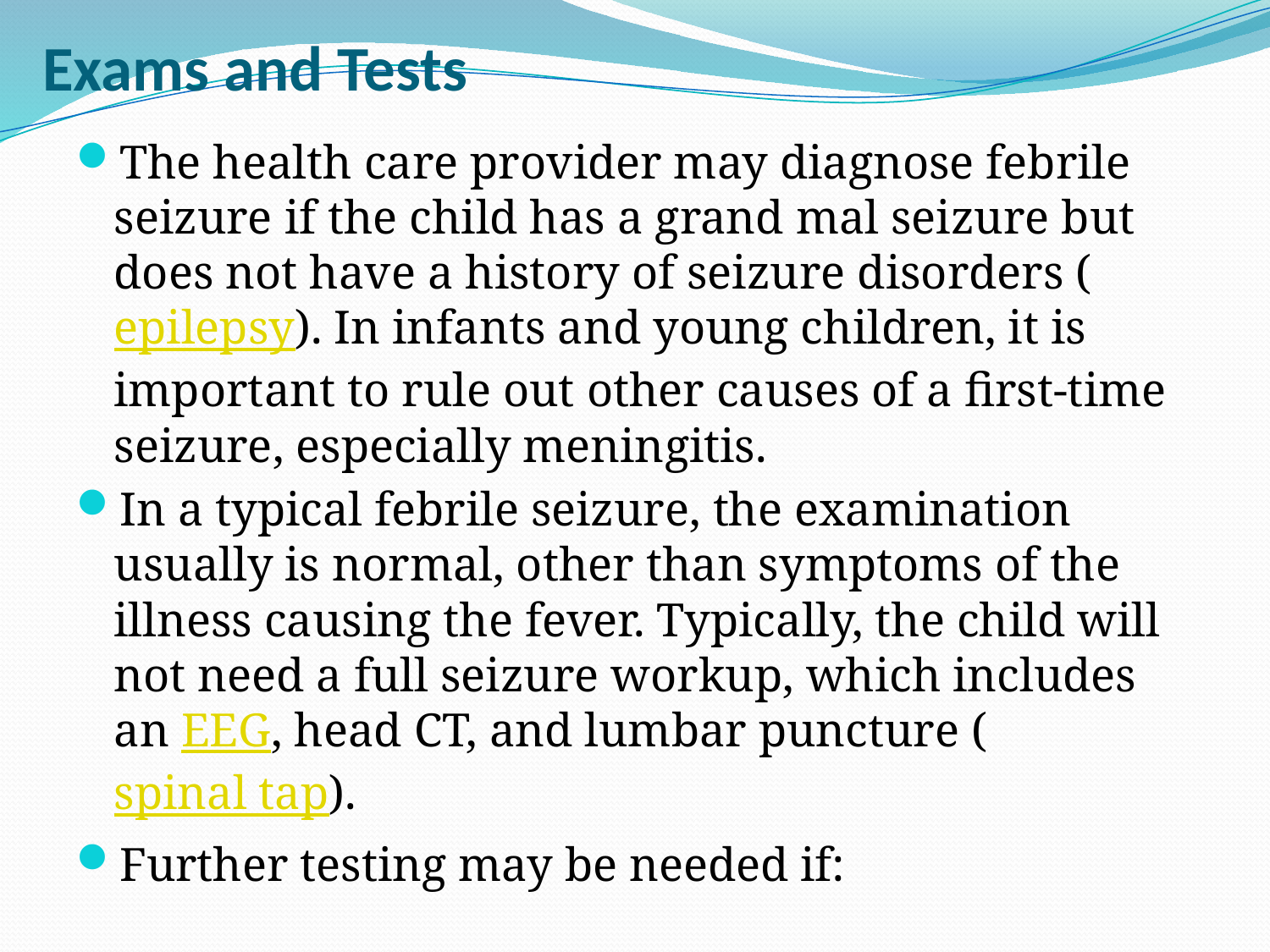

# Exams and Tests
The health care provider may diagnose febrile seizure if the child has a grand mal seizure but does not have a history of seizure disorders (epilepsy). In infants and young children, it is important to rule out other causes of a first-time seizure, especially meningitis.
In a typical febrile seizure, the examination usually is normal, other than symptoms of the illness causing the fever. Typically, the child will not need a full seizure workup, which includes an EEG, head CT, and lumbar puncture (spinal tap).
Further testing may be needed if: